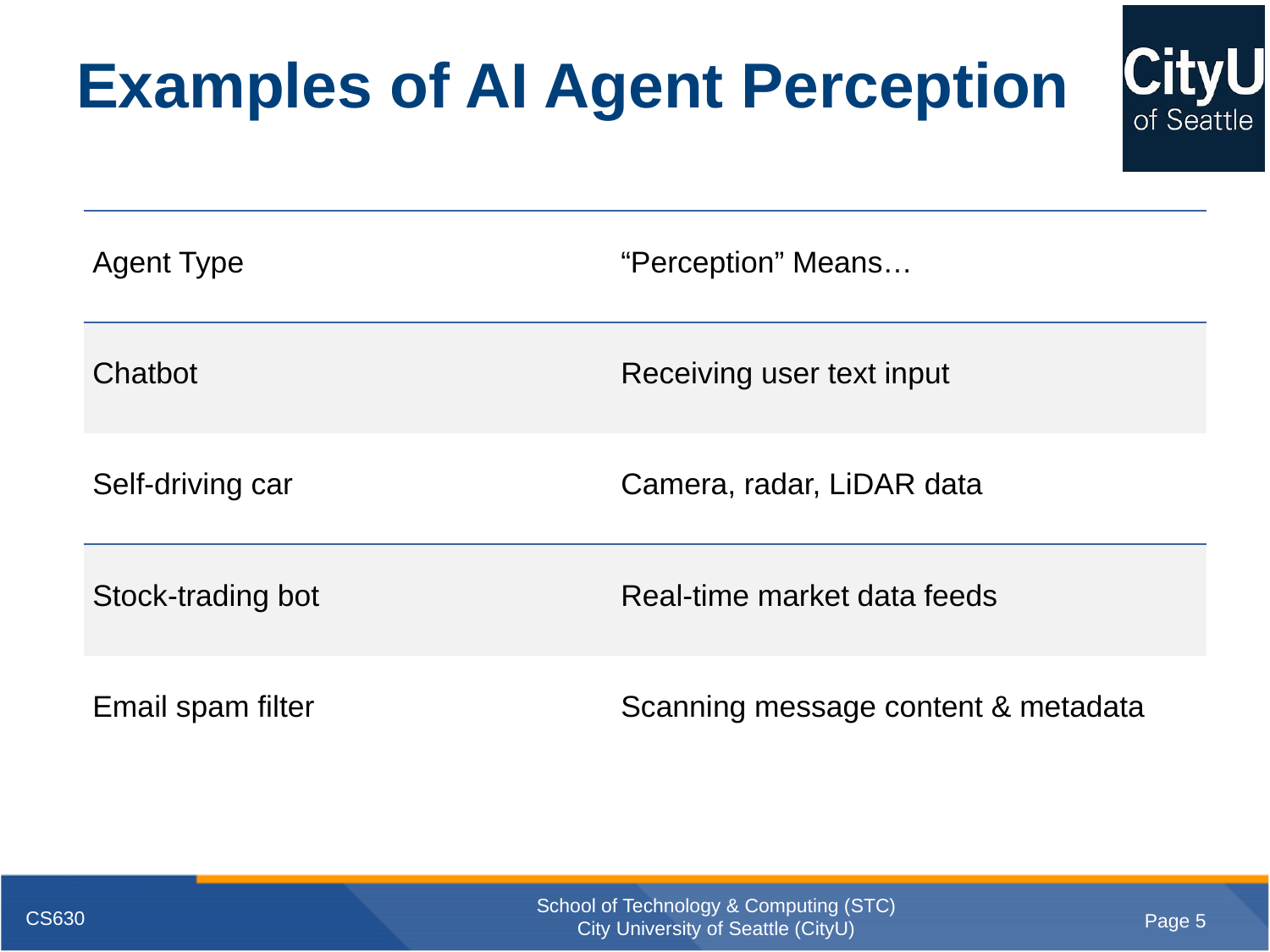

# Examples of AI Agent Perception
| Agent Type | “Perception” Means… |
| --- | --- |
| Chatbot | Receiving user text input |
| Self-driving car | Camera, radar, LiDAR data |
| Stock-trading bot | Real-time market data feeds |
| Email spam filter | Scanning message content & metadata |